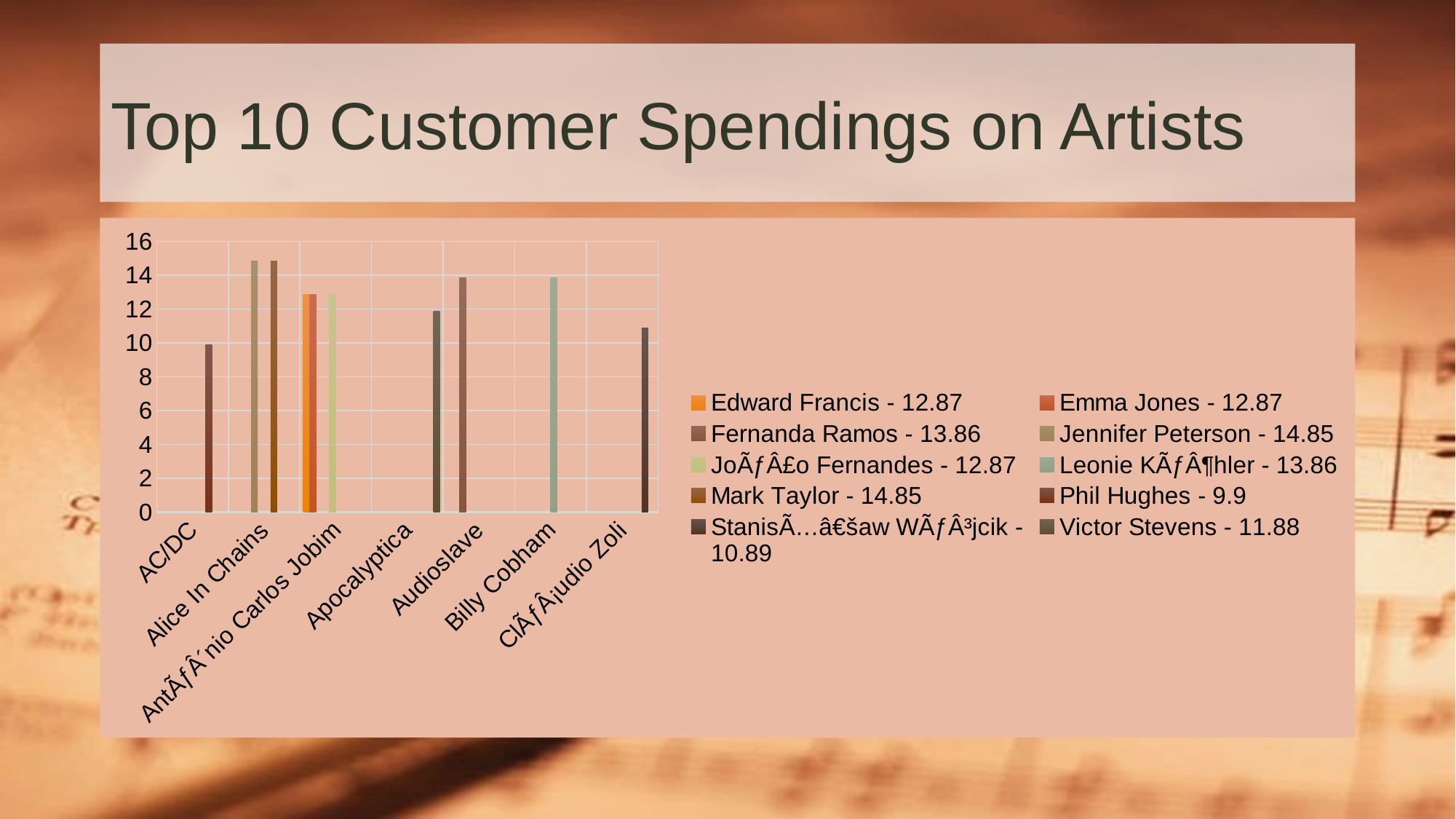

# Top 10 Customer Spendings on Artists

### Chart

| Category | Edward Francis - 12.87 | Emma Jones - 12.87 | Fernanda Ramos - 13.86 | Jennifer Peterson - 14.85 | JoÃƒÂ£o Fernandes - 12.87 | Leonie KÃƒÂ¶hler - 13.86 | Mark Taylor - 14.85 | Phil Hughes - 9.9 | StanisÃ…â€šaw WÃƒÂ³jcik - 10.89 | Victor Stevens - 11.88 |
|---|---|---|---|---|---|---|---|---|---|---|
| AC/DC | None | None | None | None | None | None | None | 9.9 | None | None |
| Alice In Chains | None | None | None | 14.85 | None | None | 14.85 | None | None | None |
| AntÃƒÂ´nio Carlos Jobim | 12.87 | 12.87 | None | None | 12.87 | None | None | None | None | None |
| Apocalyptica | None | None | None | None | None | None | None | None | None | 11.88 |
| Audioslave | None | None | 13.86 | None | None | None | None | None | None | None |
| Billy Cobham | None | None | None | None | None | 13.86 | None | None | None | None |
| ClÃƒÂ¡udio Zoli | None | None | None | None | None | None | None | None | 10.89 | None |